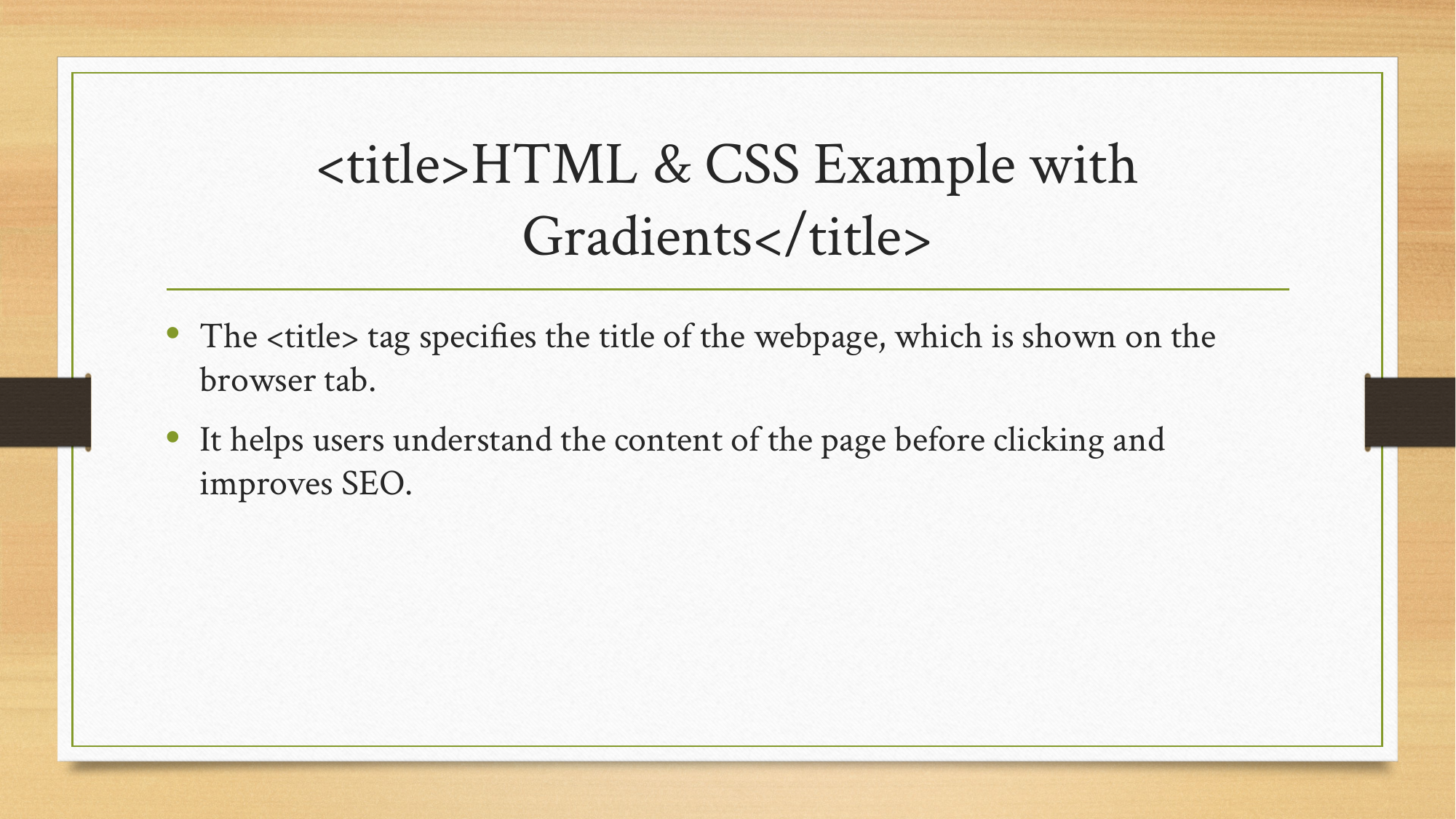

# <title>HTML & CSS Example with Gradients</title>
The <title> tag specifies the title of the webpage, which is shown on the browser tab.
It helps users understand the content of the page before clicking and improves SEO.